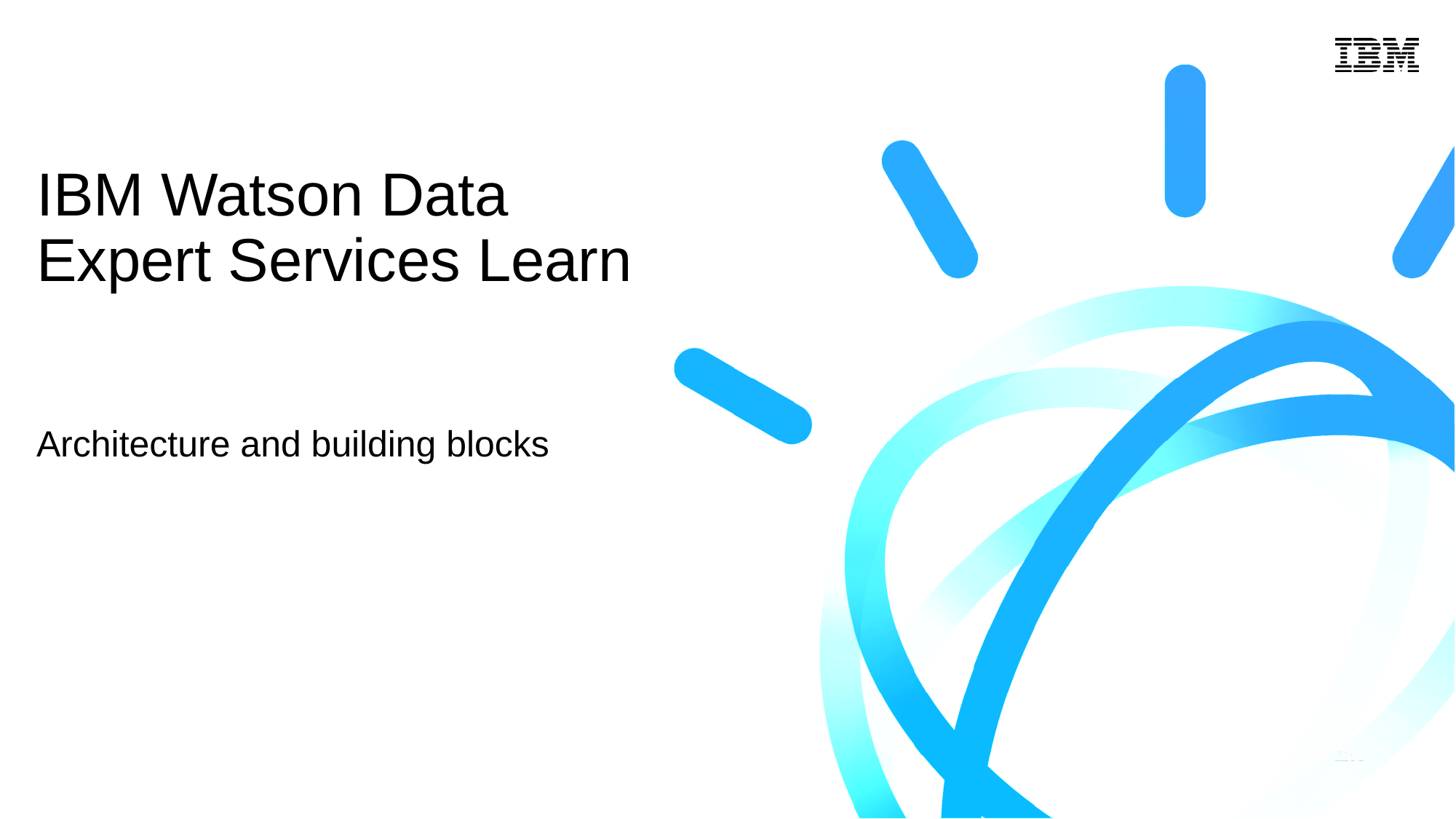

# IBM Watson Data Expert Services Learn Architecture and building blocks